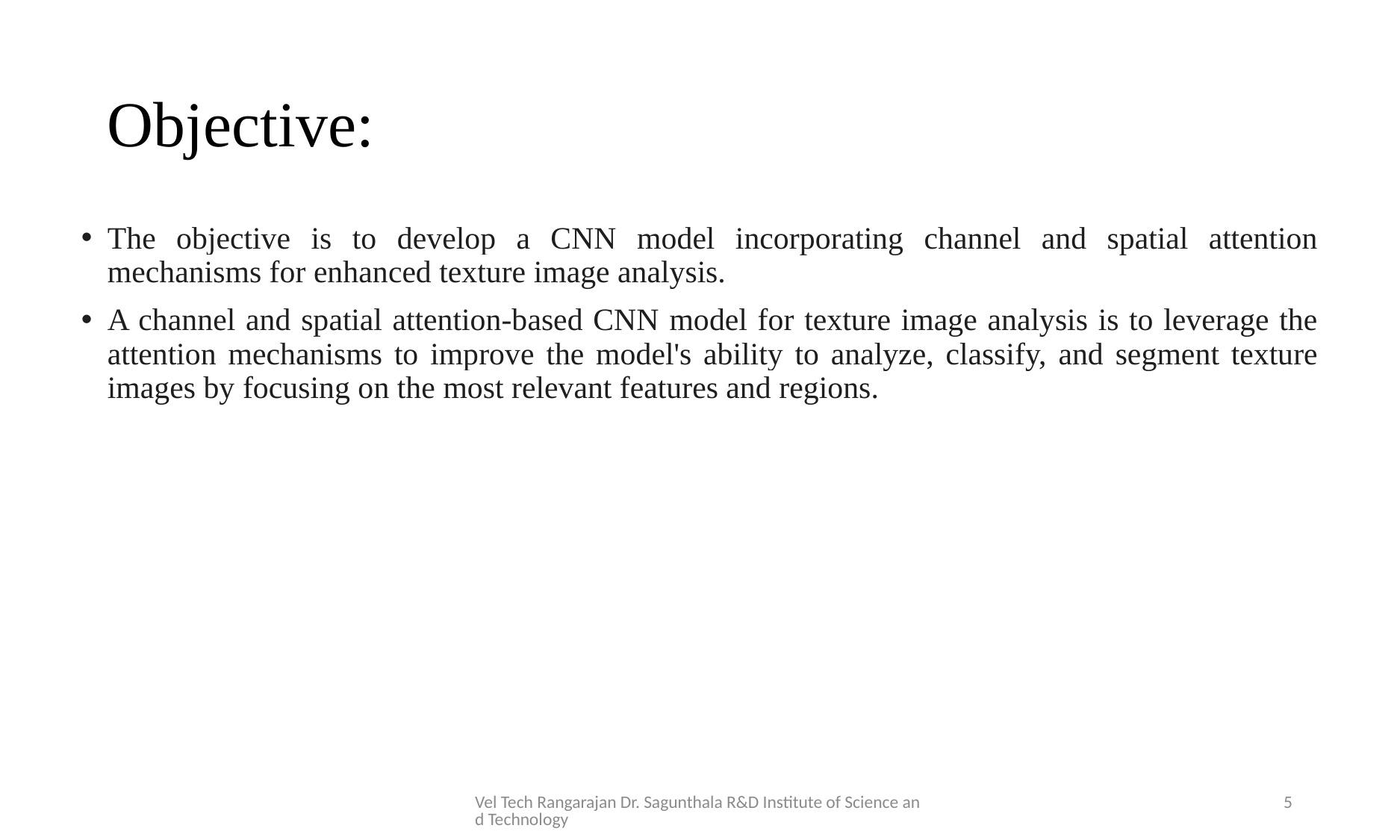

# Objective:
The objective is to develop a CNN model incorporating channel and spatial attention mechanisms for enhanced texture image analysis.
A channel and spatial attention-based CNN model for texture image analysis is to leverage the attention mechanisms to improve the model's ability to analyze, classify, and segment texture images by focusing on the most relevant features and regions.
Vel Tech Rangarajan Dr. Sagunthala R&D Institute of Science and Technology
5